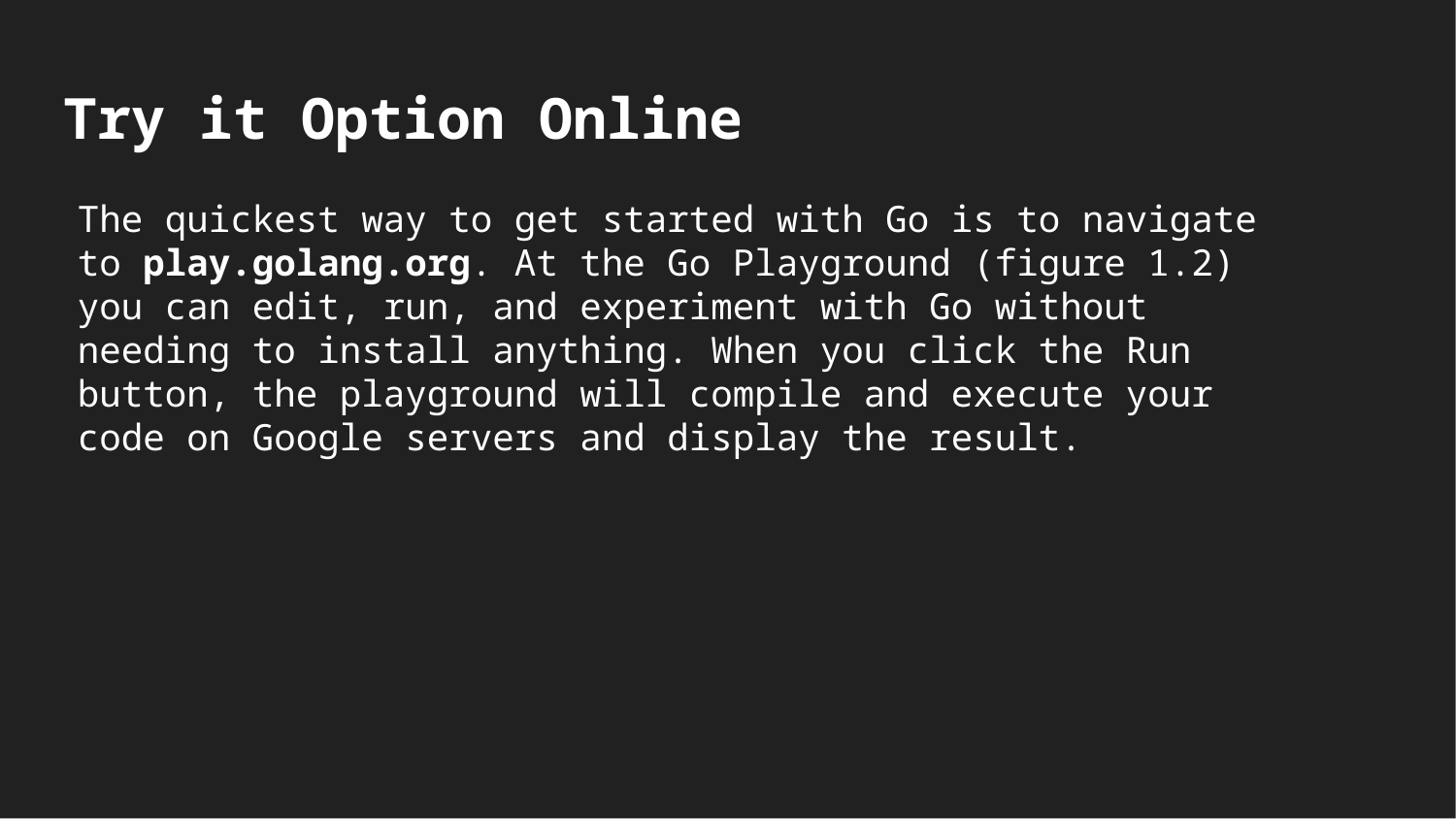

Try it Option Online
The quickest way to get started with Go is to navigate to play.golang.org. At the Go Playground (figure 1.2) you can edit, run, and experiment with Go without needing to install anything. When you click the Run button, the playground will compile and execute your code on Google servers and display the result.